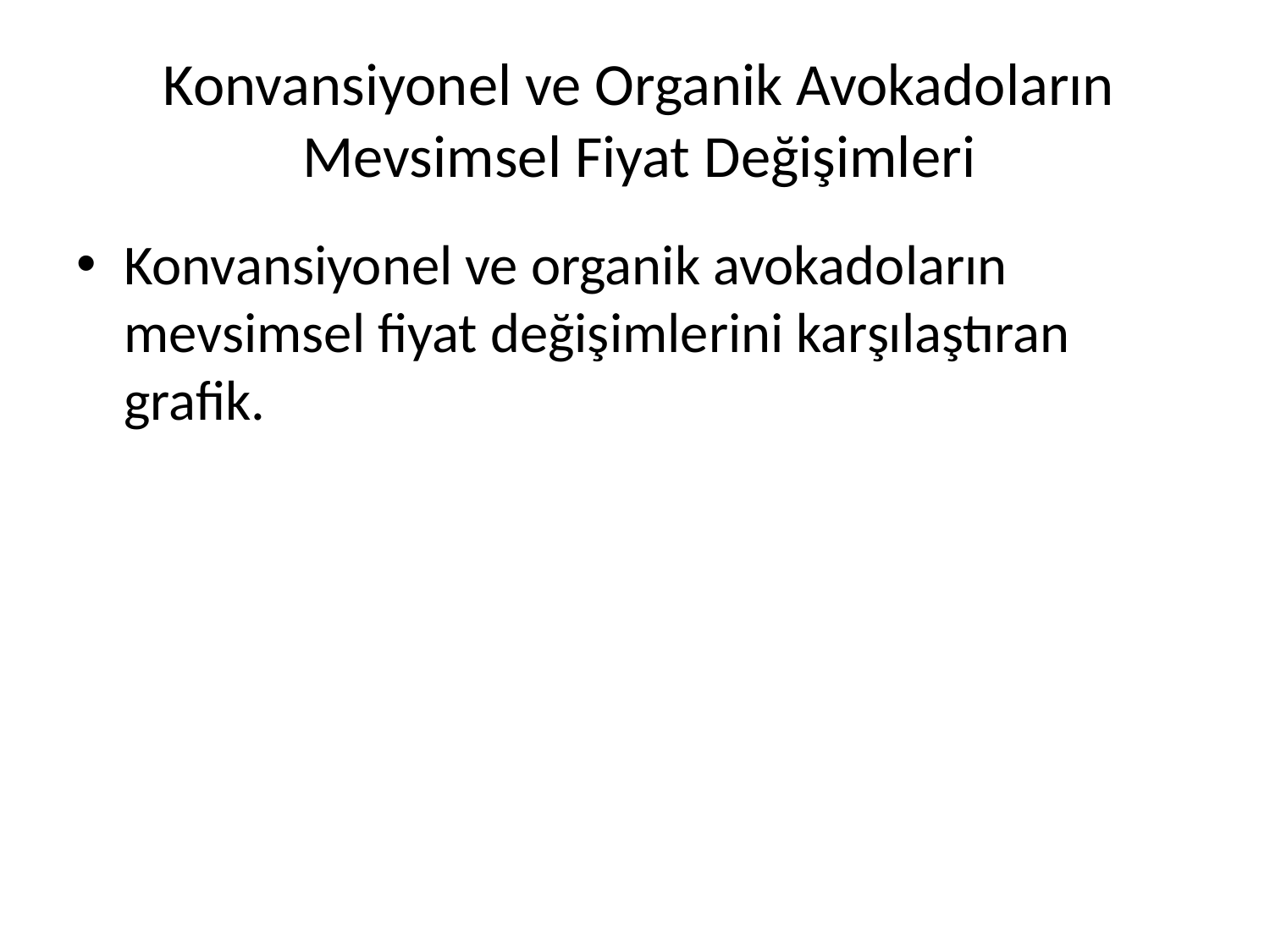

# Konvansiyonel ve Organik Avokadoların Mevsimsel Fiyat Değişimleri
Konvansiyonel ve organik avokadoların mevsimsel fiyat değişimlerini karşılaştıran grafik.